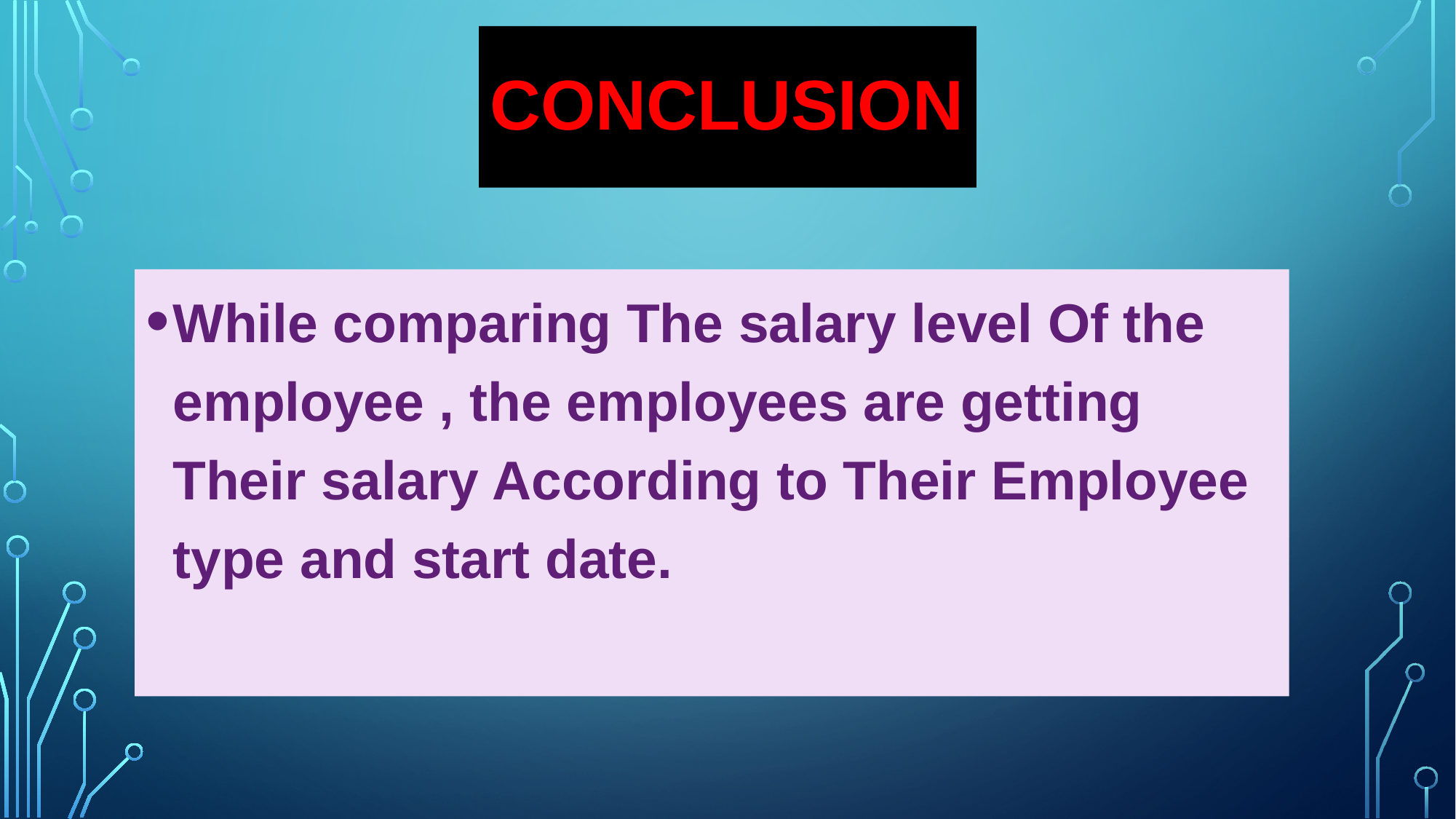

# Conclusion
While comparing The salary level Of the employee , the employees are getting Their salary According to Their Employee type and start date.